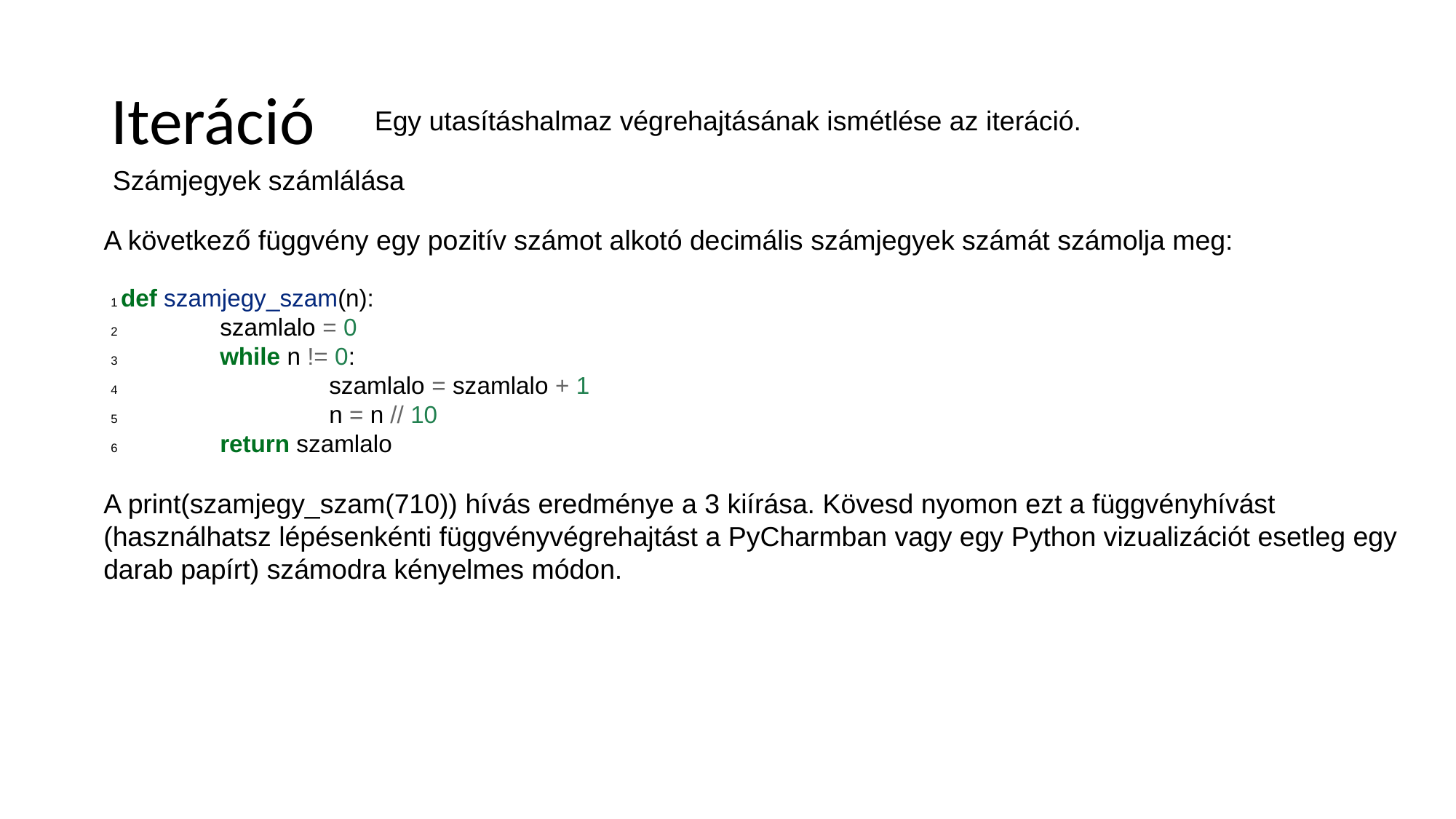

# Iteráció
Egy utasításhalmaz végrehajtásának ismétlése az iteráció.
Számjegyek számlálása
A következő függvény egy pozitív számot alkotó decimális számjegyek számát számolja meg:
1 def szamjegy_szam(n):
2 	szamlalo = 0
3 	while n != 0:
4 		szamlalo = szamlalo + 1
5 		n = n // 10
6 	return szamlalo
A print(szamjegy_szam(710)) hívás eredménye a 3 kiírása. Kövesd nyomon ezt a függvényhívást (használhatsz lépésenkénti függvényvégrehajtást a PyCharmban vagy egy Python vizualizációt esetleg egy darab papírt) számodra kényelmes módon.